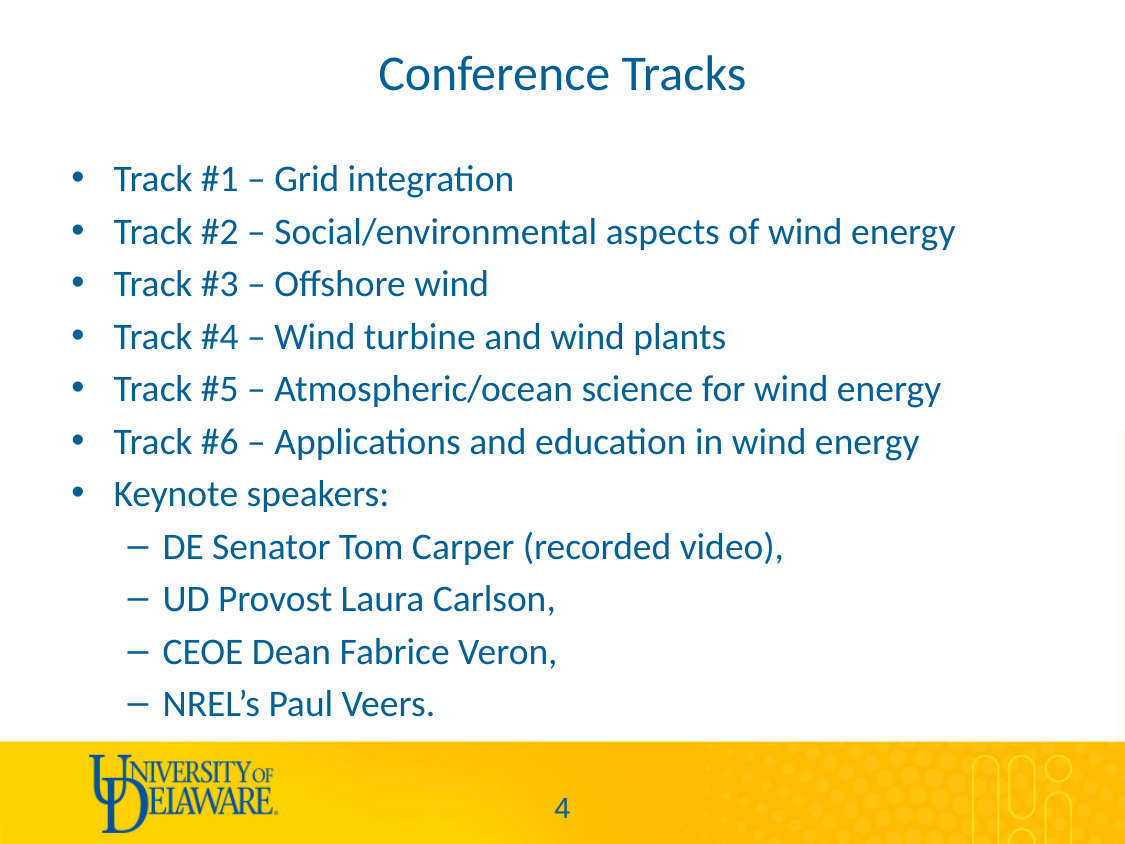

# Conference Tracks
Track #1 – Grid integration
Track #2 – Social/environmental aspects of wind energy
Track #3 – Offshore wind
Track #4 – Wind turbine and wind plants
Track #5 – Atmospheric/ocean science for wind energy
Track #6 – Applications and education in wind energy
Keynote speakers:
DE Senator Tom Carper (recorded video),
UD Provost Laura Carlson,
CEOE Dean Fabrice Veron,
NREL’s Paul Veers.
4